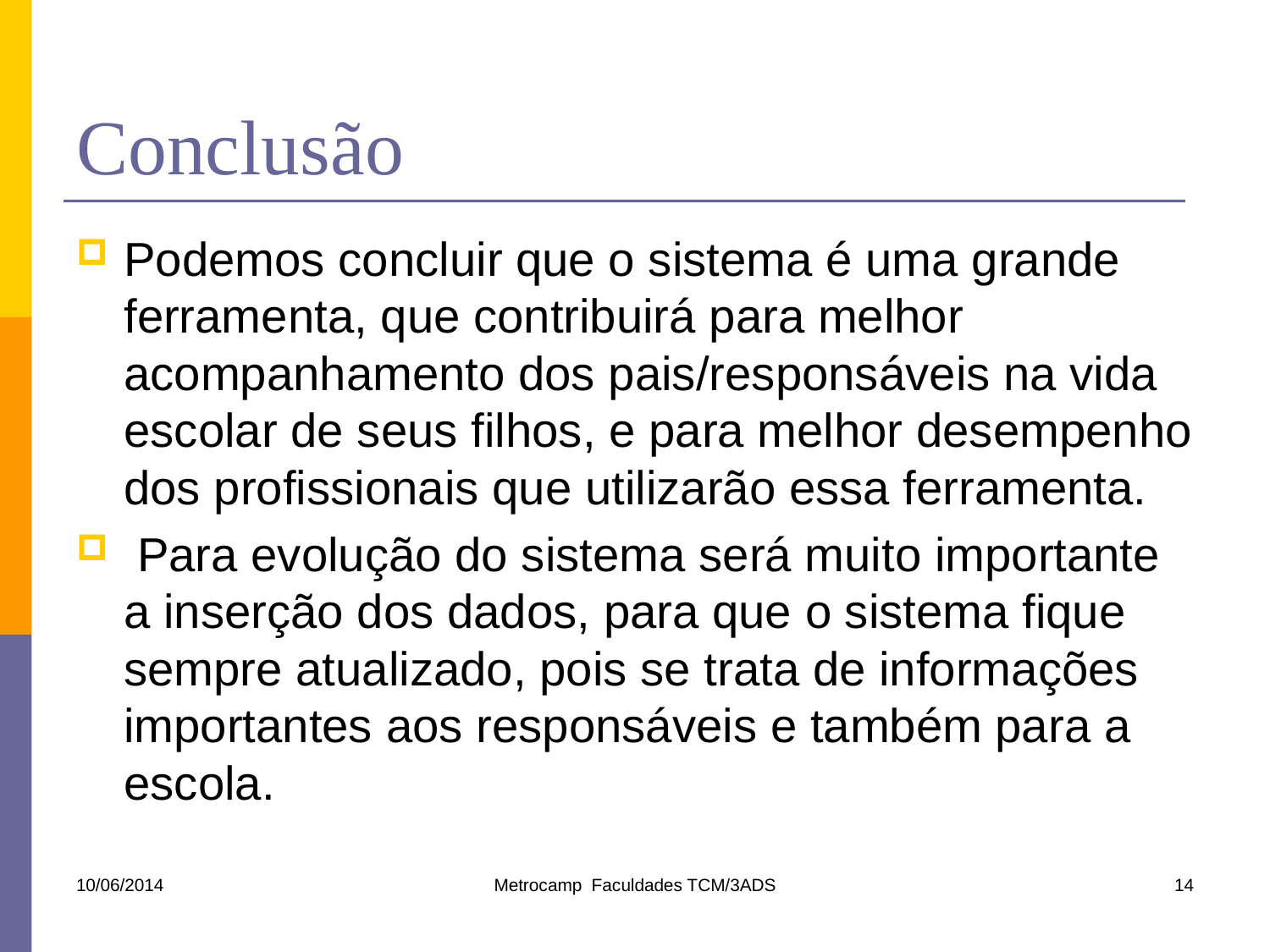

# Conclusão
Podemos concluir que o sistema é uma grande ferramenta, que contribuirá para melhor acompanhamento dos pais/responsáveis na vida escolar de seus filhos, e para melhor desempenho dos profissionais que utilizarão essa ferramenta.
 Para evolução do sistema será muito importante a inserção dos dados, para que o sistema fique sempre atualizado, pois se trata de informações importantes aos responsáveis e também para a escola.

10/06/2014

Metrocamp  Faculdades TCM/3ADS
14